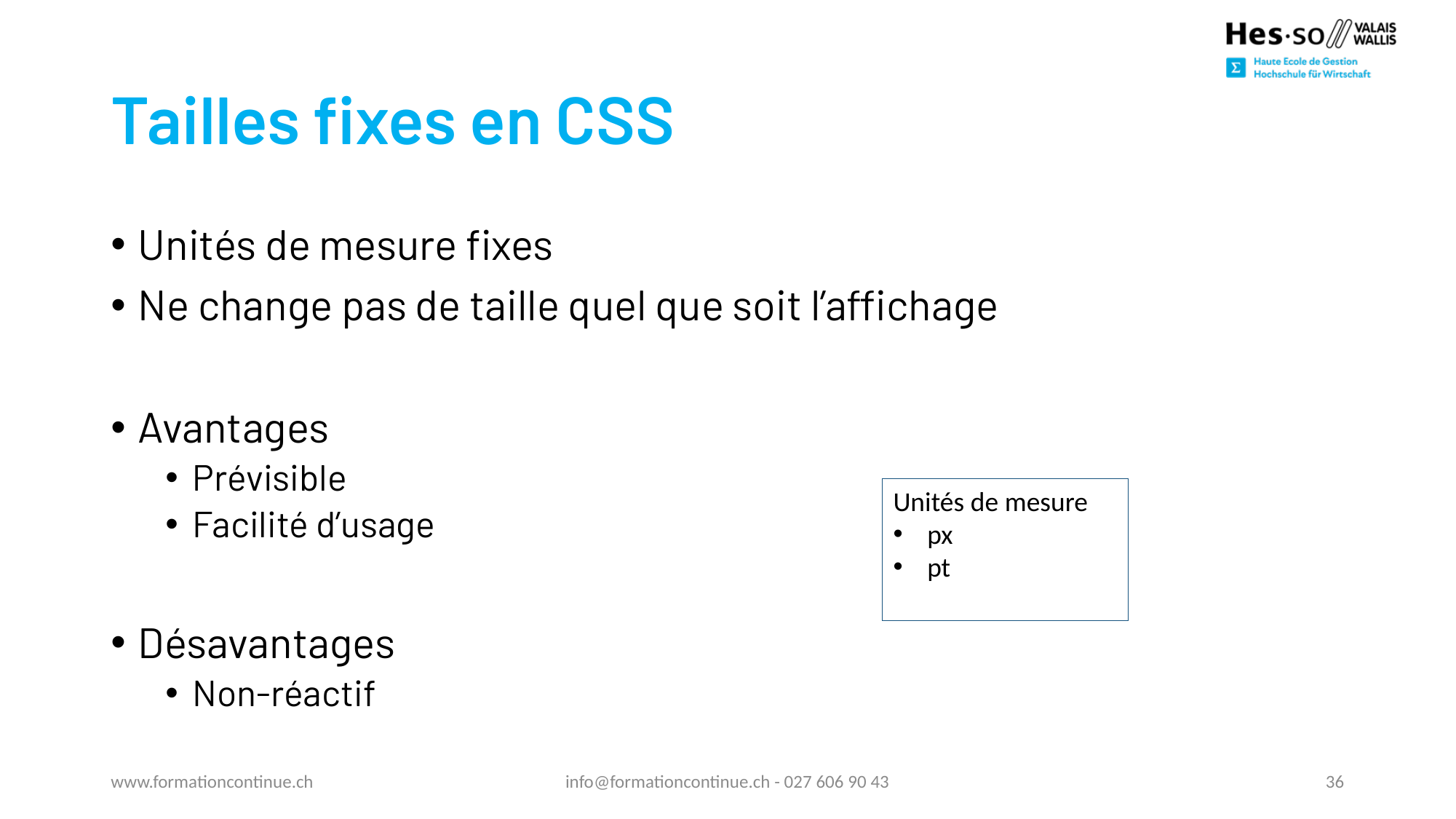

# Tailles fixes en CSS
Unités de mesure fixes
Ne change pas de taille quel que soit l’affichage

Avantages
Prévisible
Facilité d’usage

Désavantages
Non-réactif
Unités de mesure
px
pt

www.formationcontinue.ch
info@formationcontinue.ch - 027 606 90 43
36